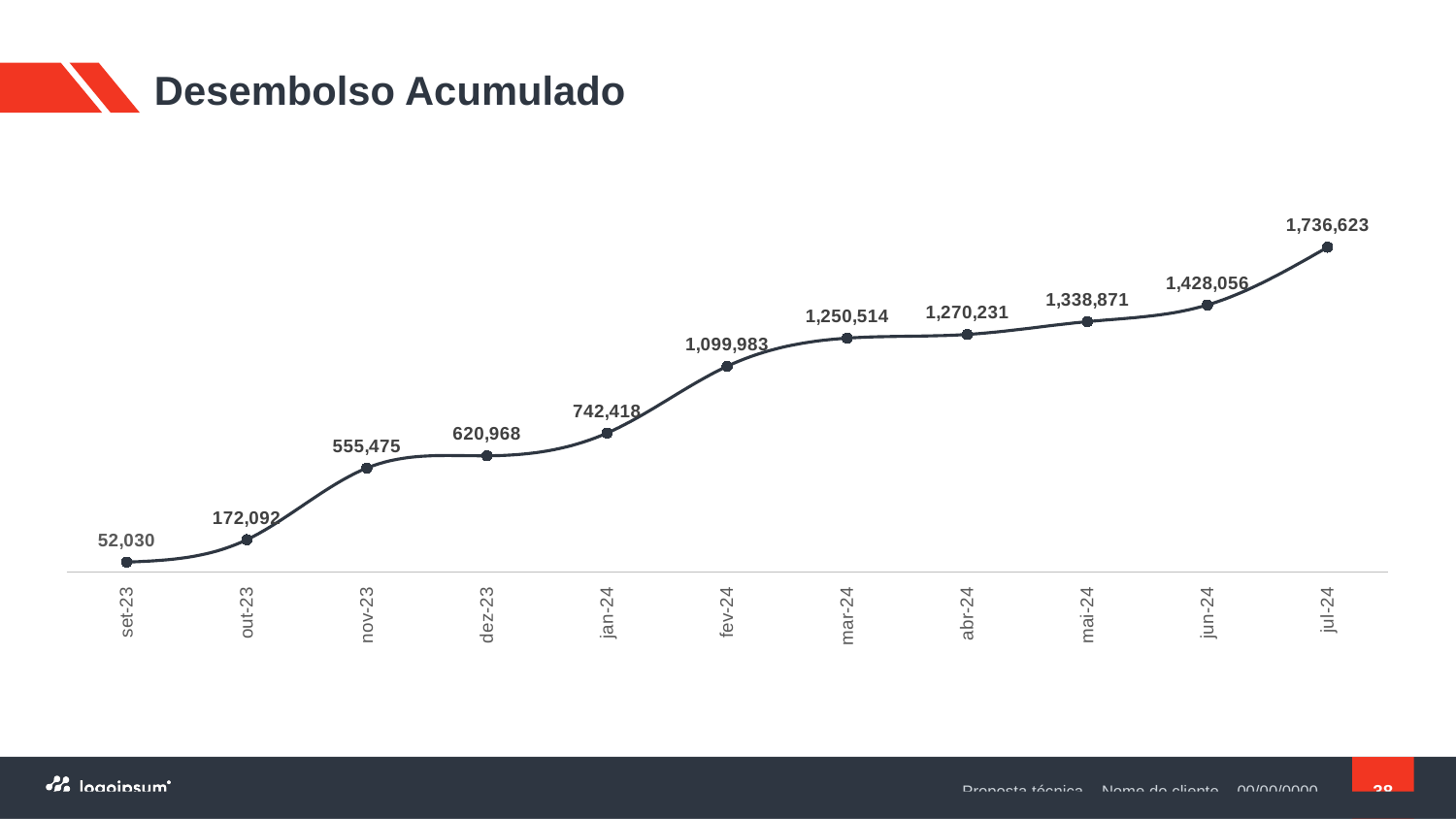

# Desembolso Acumulado

### Chart

| Category | Previsto |
|---|---|
| 45170 | 52030.2 |
| 45200 | 172091.946380354 |
| 45231 | 555475.149900354 |
| 45261 | 620968.410980354 |
| 45292 | 742417.813799154 |
| 45323 | 1099983.163079154 |
| 45352 | 1250514.159779154 |
| 45383 | 1270231.162979154 |
| 45413 | 1338870.773799154 |
| 45444 | 1428056.493799154 |
| 45474 | 1736623.003799154 |
|  | None |
|  | None |
|  | None |
|  | None |
|  | None |
|  | None |
|  | None |
|  | None |
38